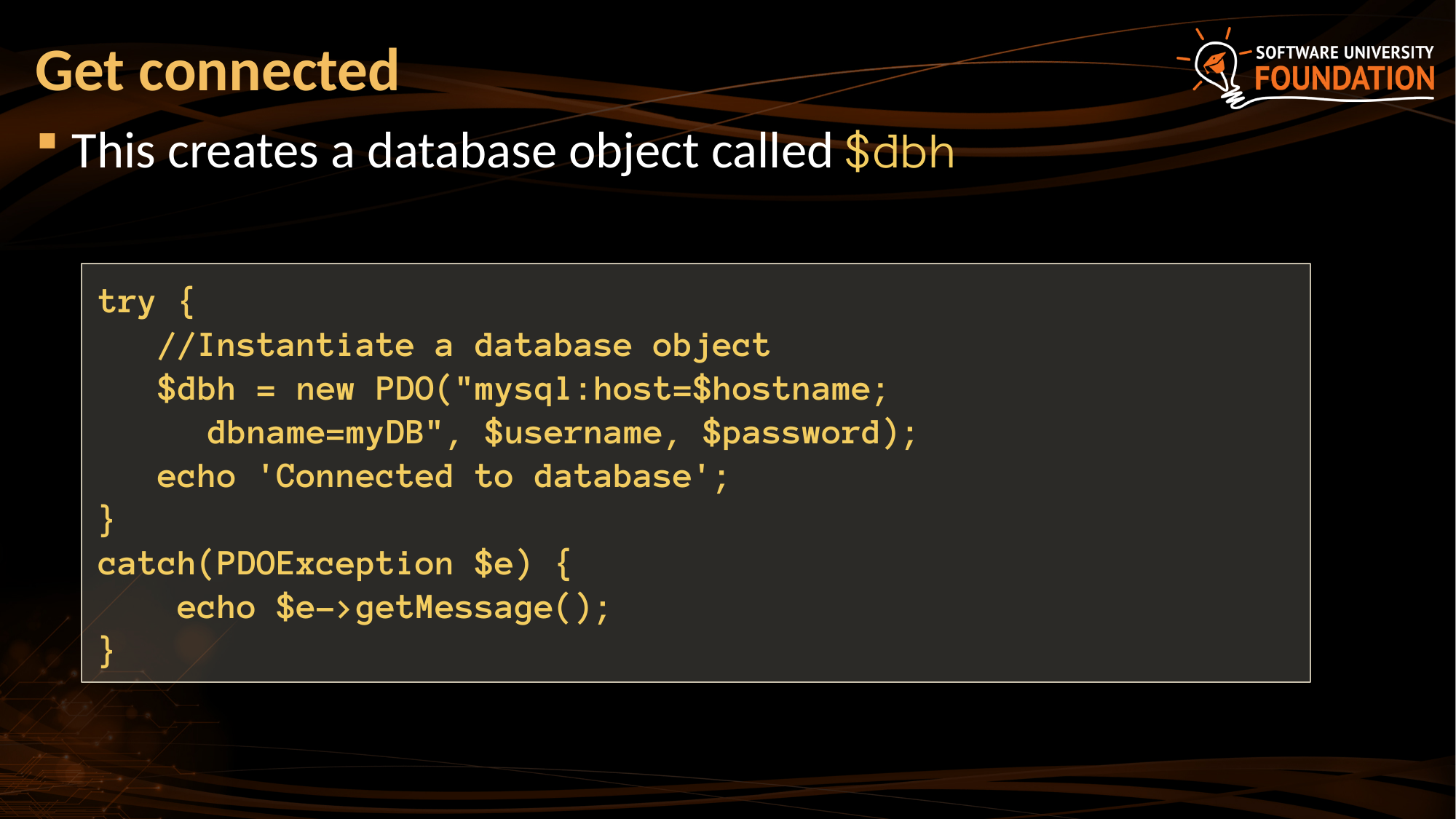

# Get connected
This creates a database object called $dbh

try {
   //Instantiate a database object
   $dbh = new PDO("mysql:host=$hostname;
	dbname=myDB", $username, $password);
   echo 'Connected to database';
}
catch(PDOException $e) {
    echo $e->getMessage();
}